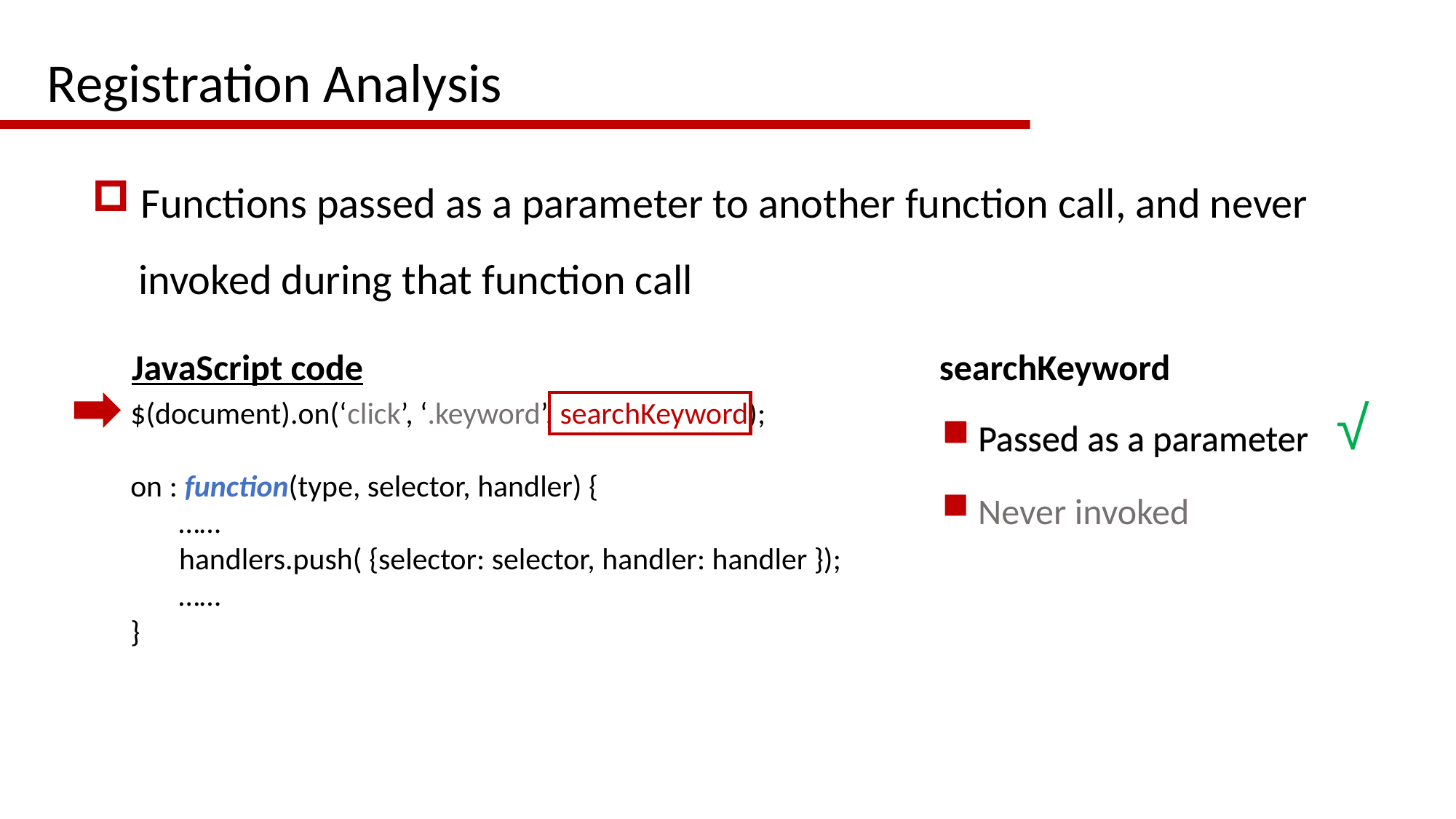

# Registration Analysis
 Functions passed as a parameter to another function call, and never
  invoked during that function call
JavaScript code
searchKeyword
 Passed as a parameter
 Never invoked
√
 Passed as a parameter
$(document).on(‘click’, ‘.keyword’, searchKeyword);

on : function(type, selector, handler) {
       ……
       handlers.push( {selector: selector, handler: handler });
       ……
}